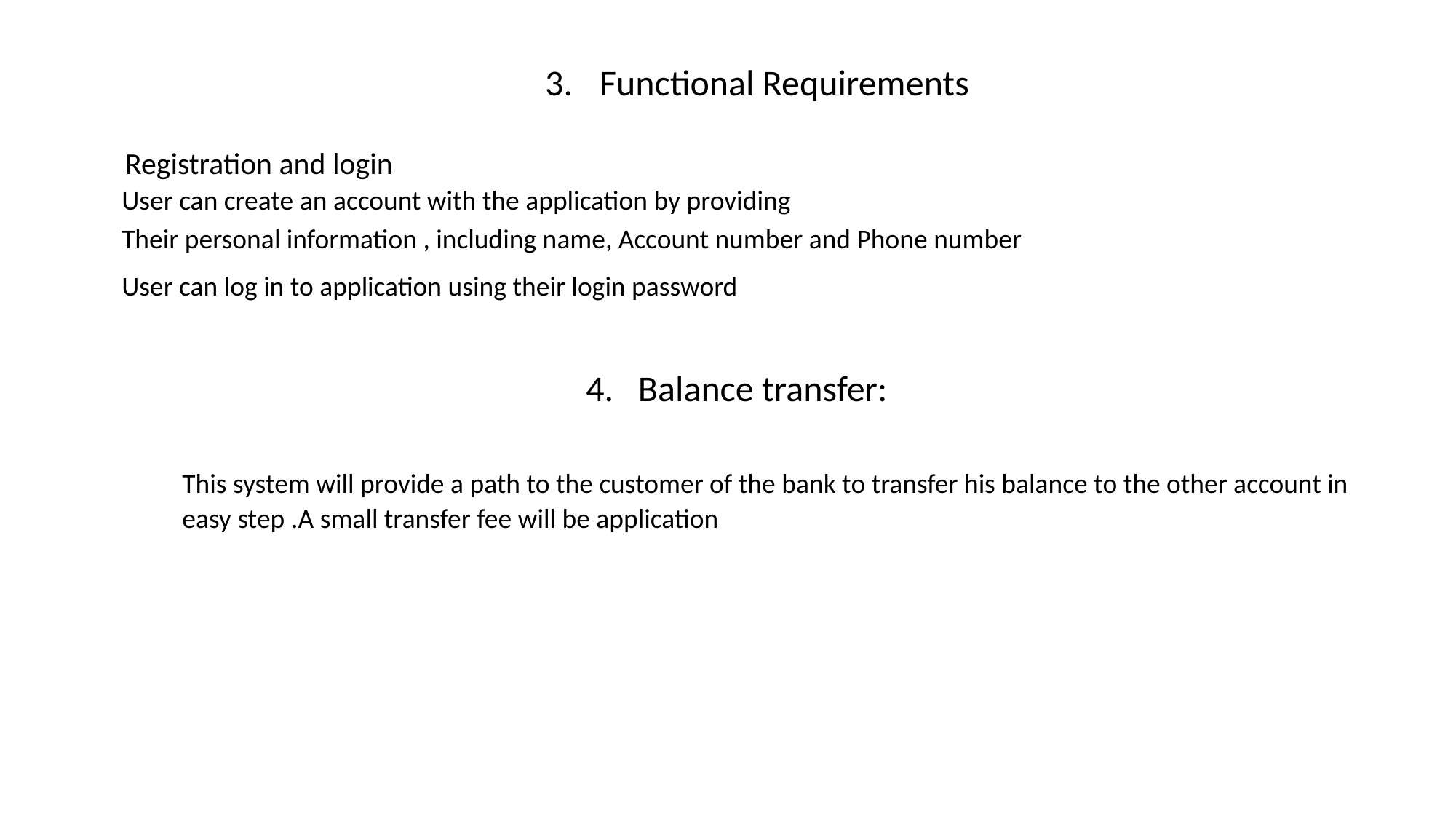

Functional Requirements

             Registration and login
              User can create an account with the application by providing
         Their personal information , including name, Account number and Phone number
         User can log in to application using their login password
                                                        4.   Balance transfer:

This system will provide a path to the customer of the bank to transfer his balance to the other account in easy step .A small transfer fee will be application